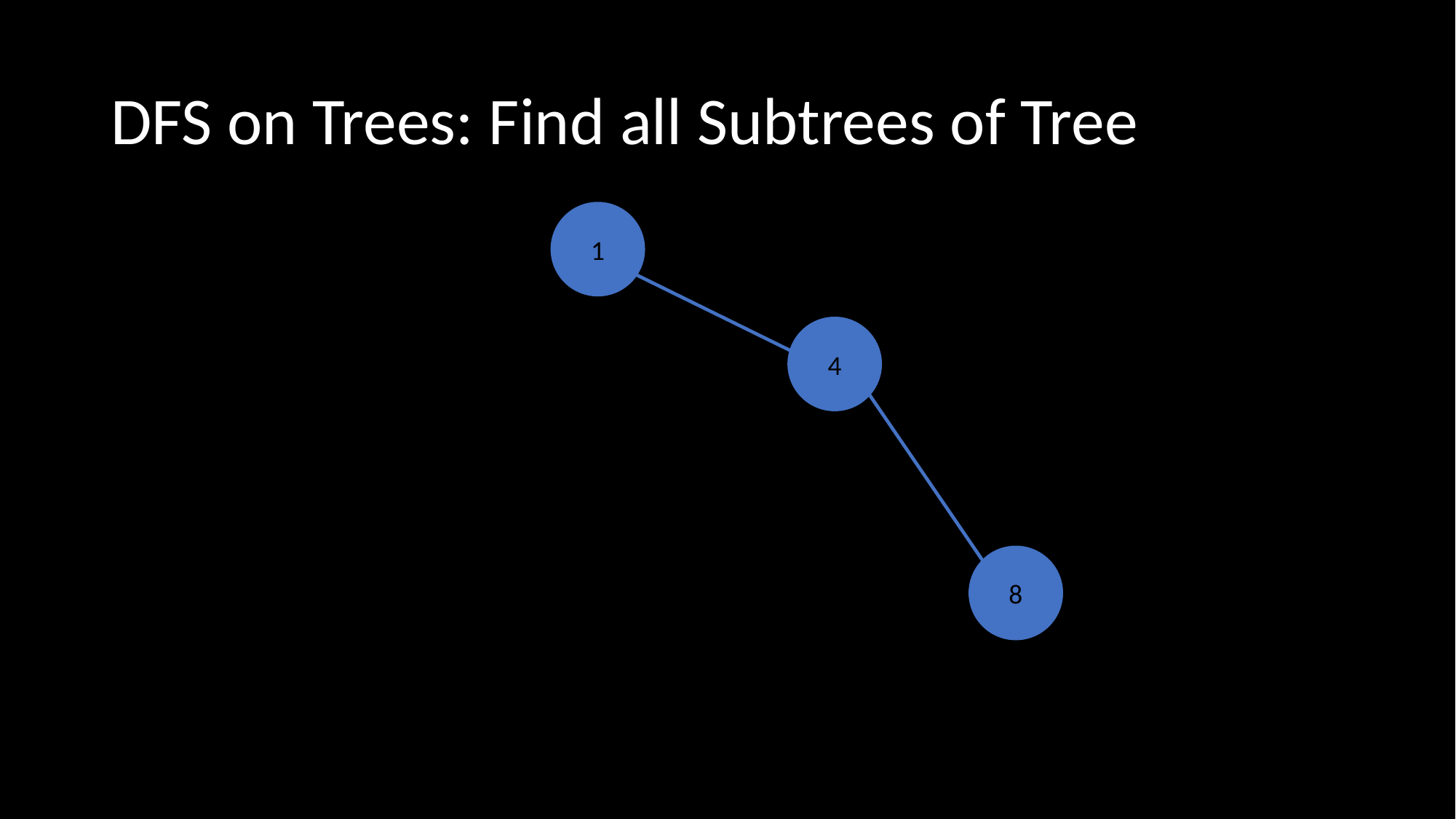

# DFS on Trees: Find all Subtrees of Tree
1
4
8